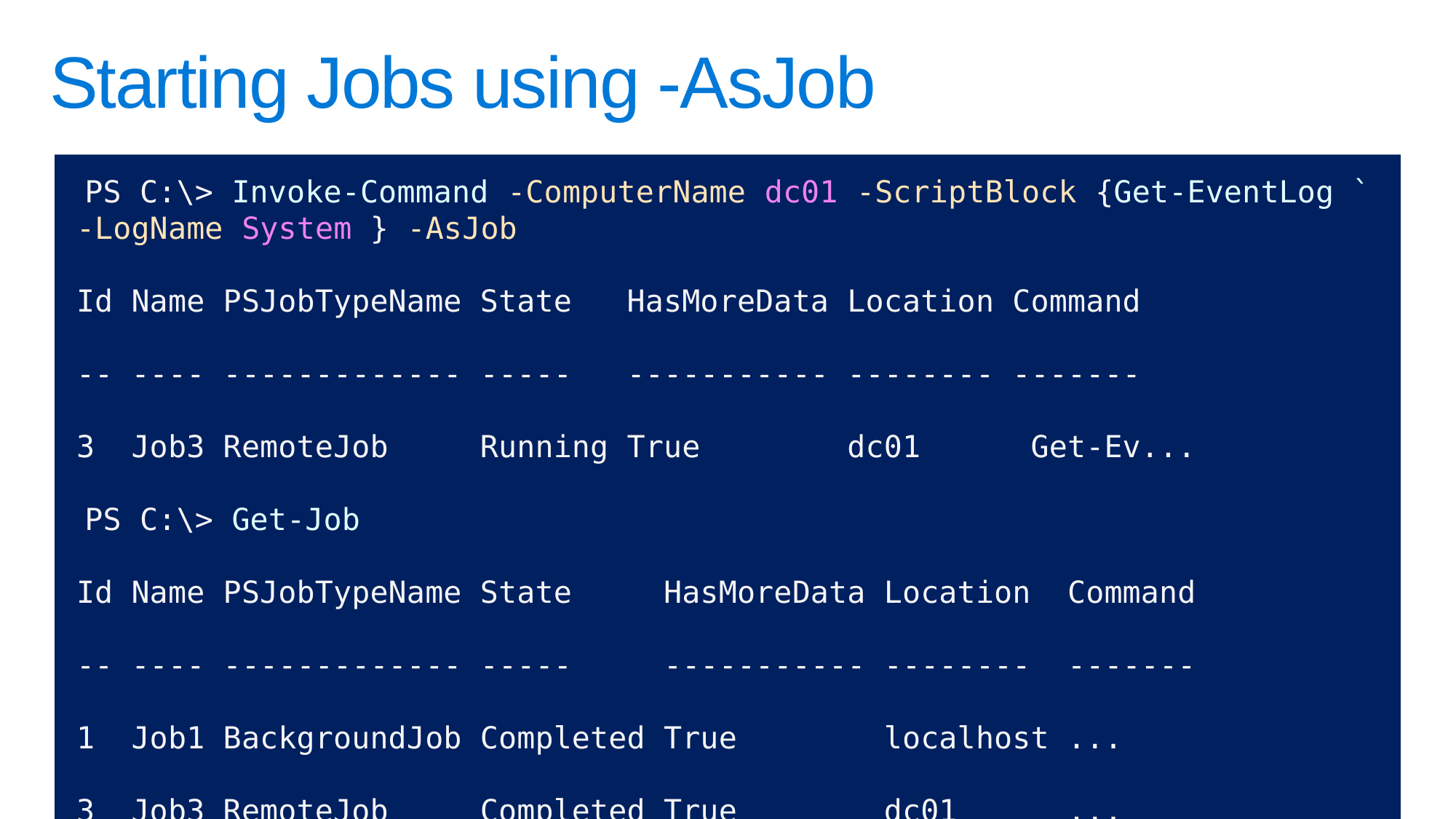

# Starting Jobs using -AsJob
 PS C:\> Invoke-Command -ComputerName dc01 -ScriptBlock {Get-EventLog `
-LogName System } -AsJob

Id Name PSJobTypeName State   HasMoreData Location Command
-- ---- ------------- -----   ----------- -------- -------
3  Job3 RemoteJob     Running True        dc01      Get-Ev...

 PS C:\> Get-Job

Id Name PSJobTypeName State     HasMoreData Location  Command
-- ---- ------------- -----     ----------- --------  -------
1  Job1 BackgroundJob Completed True        localhost ...
3  Job3 RemoteJob     Completed True        dc01      ...